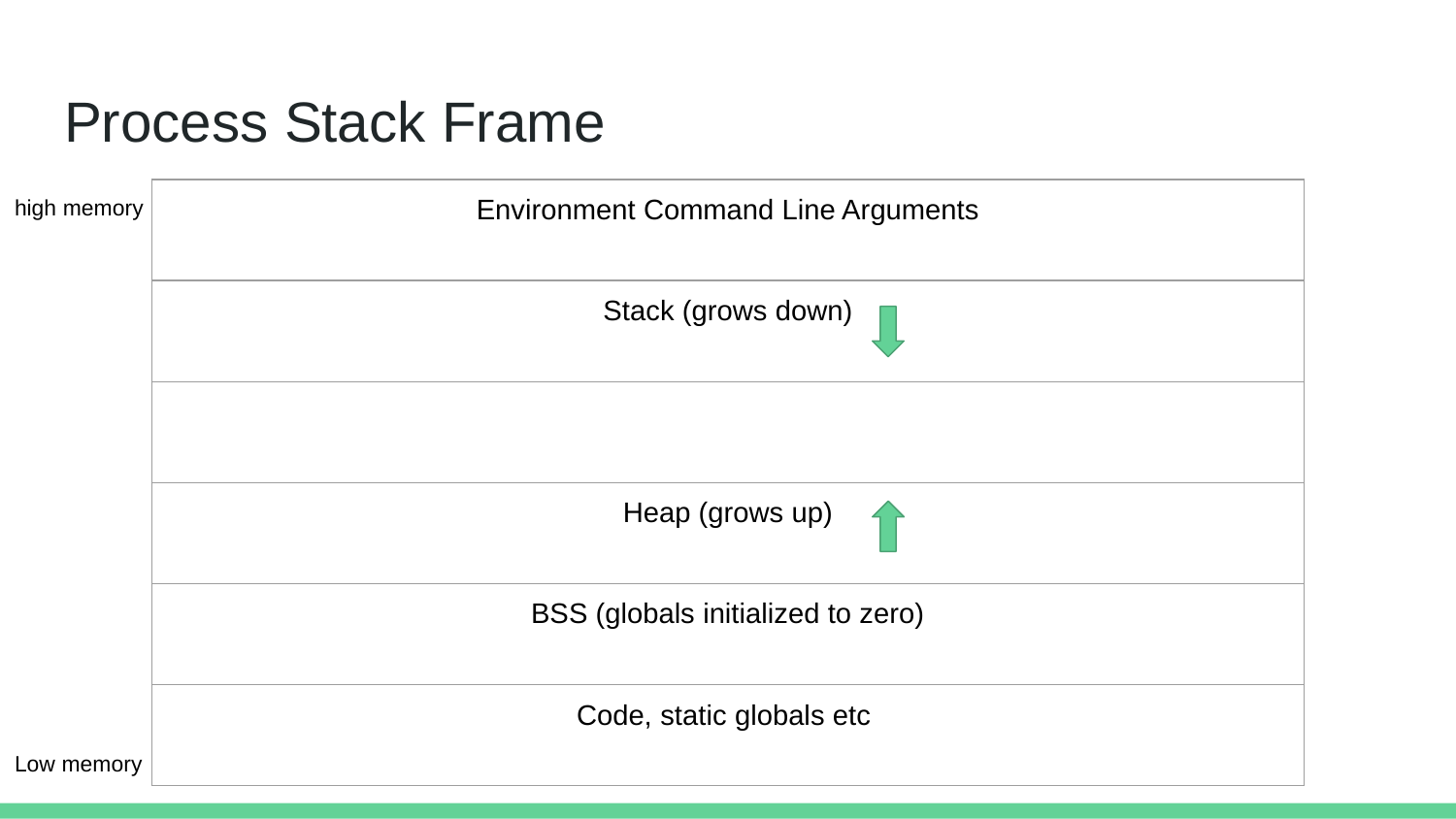

# Process Stack Frame
high memory
Low memory
| Environment Command Line Arguments |
| --- |
| Stack (grows down) |
|  |
| Heap (grows up) |
| BSS (globals initialized to zero) |
| Code, static globals etc |